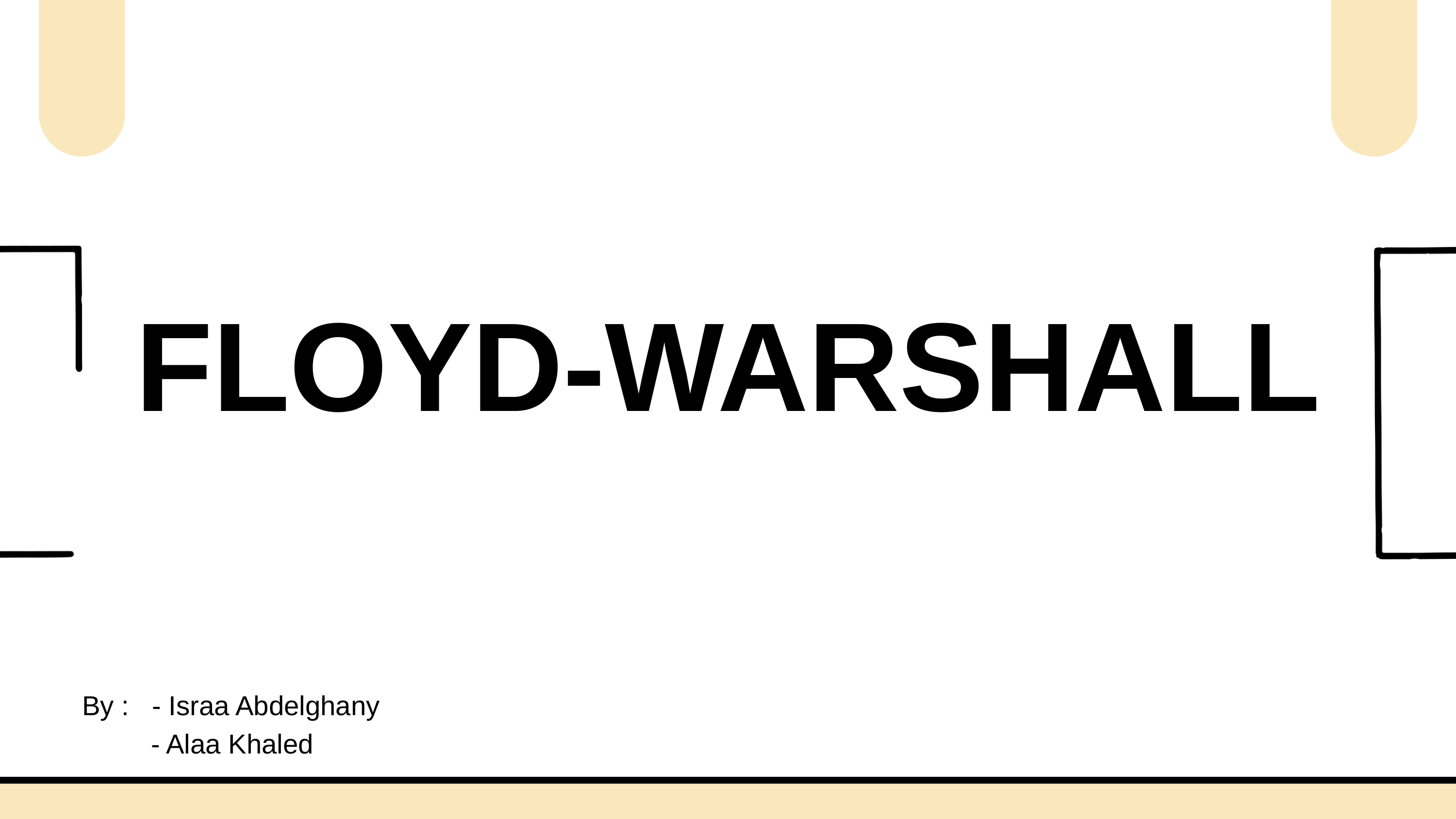

FLOYD-WARSHALL
By :   - Israa Abdelghany
         - Alaa Khaled